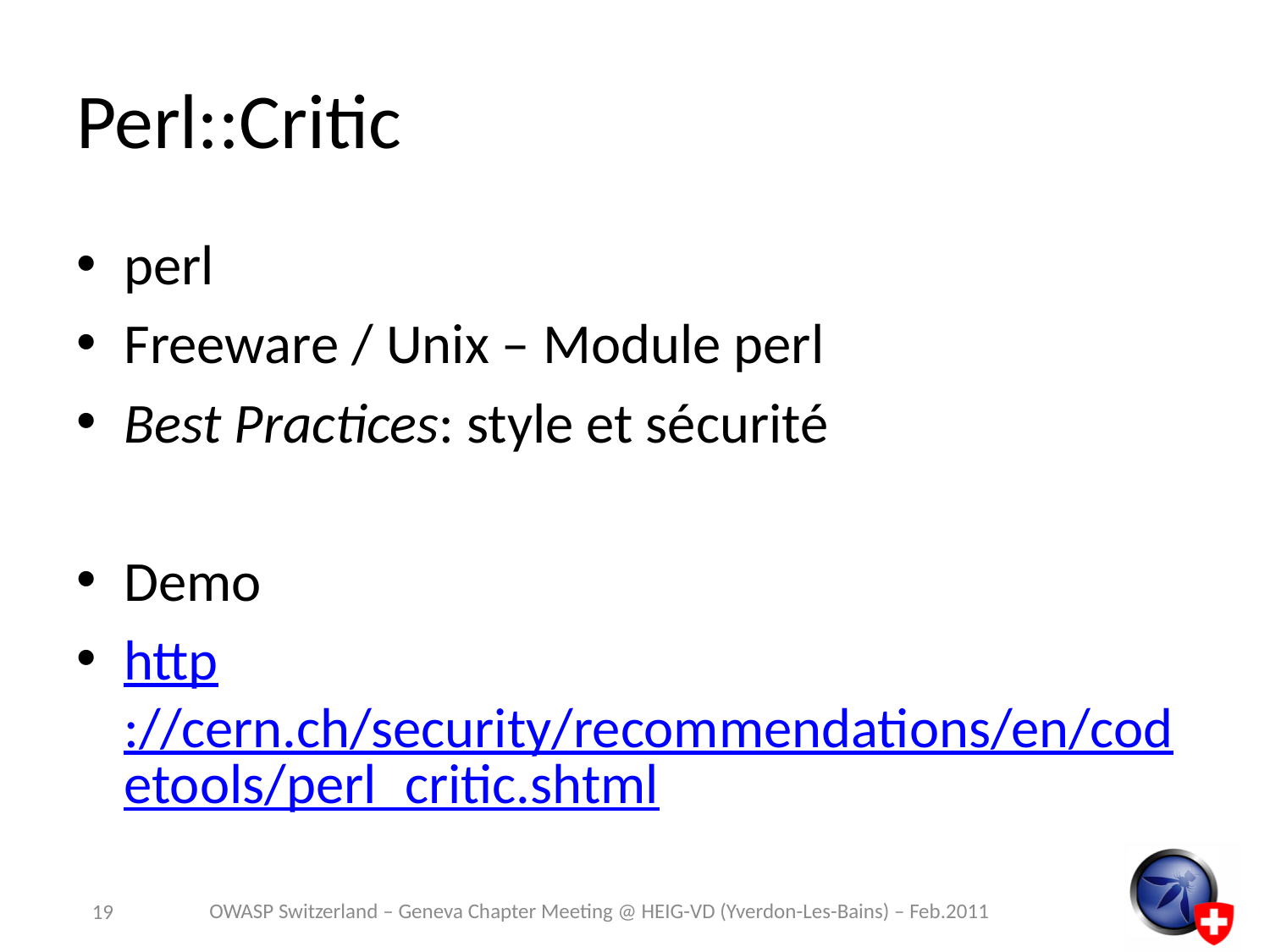

# Perl::Critic
perl
Freeware / Unix – Module perl
Best Practices: style et sécurité

Demo
http://cern.ch/security/recommendations/en/codetools/perl_critic.shtml

OWASP Switzerland – Geneva Chapter Meeting @ HEIG-VD (Yverdon-Les-Bains) – Feb.2011
19